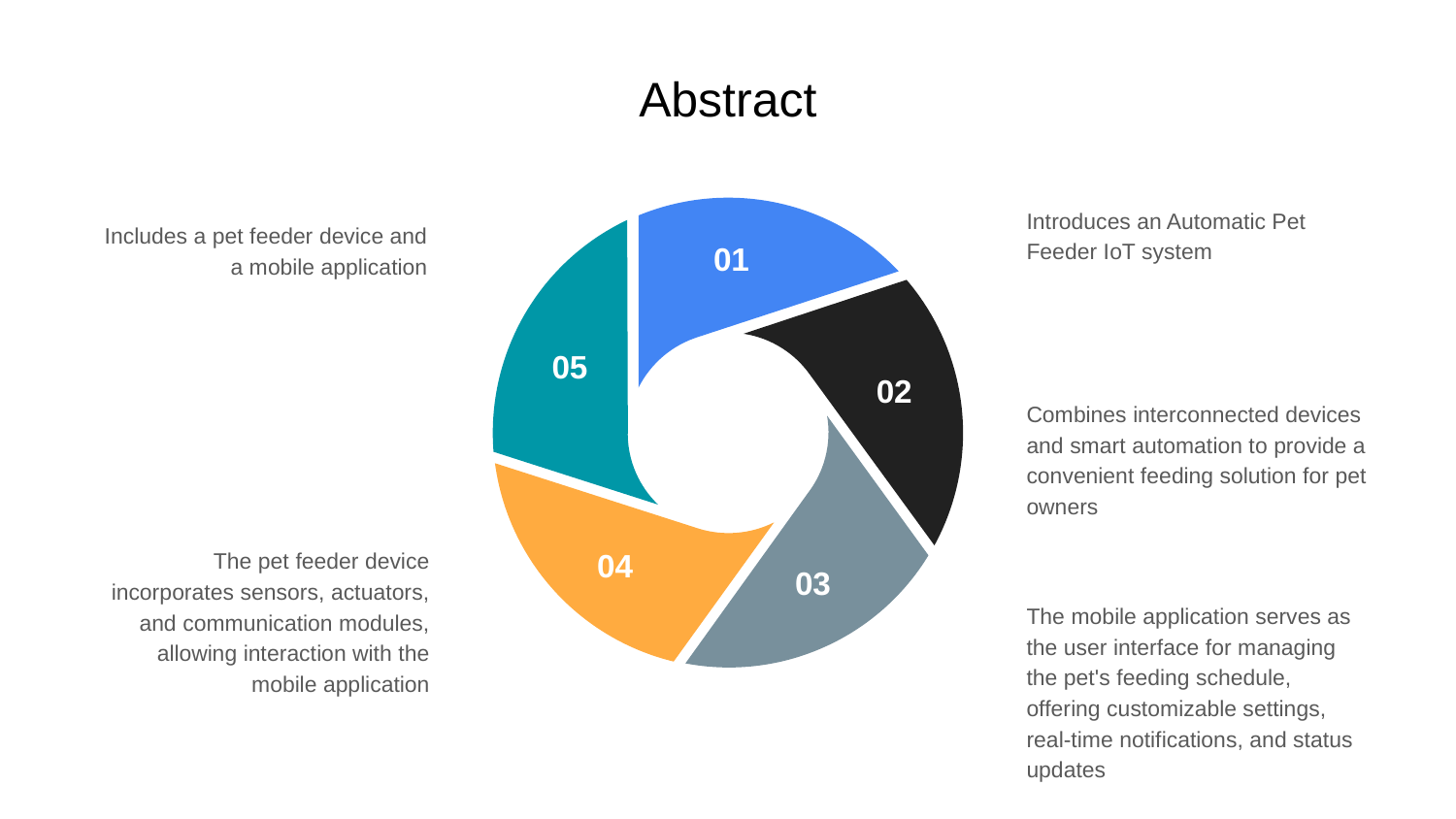

# Abstract
Introduces an Automatic Pet Feeder IoT system
Includes a pet feeder device and a mobile application
Combines interconnected devices and smart automation to provide a convenient feeding solution for pet owners
The pet feeder device incorporates sensors, actuators, and communication modules, allowing interaction with the mobile application
The mobile application serves as the user interface for managing the pet's feeding schedule, offering customizable settings, real-time notifications, and status updates